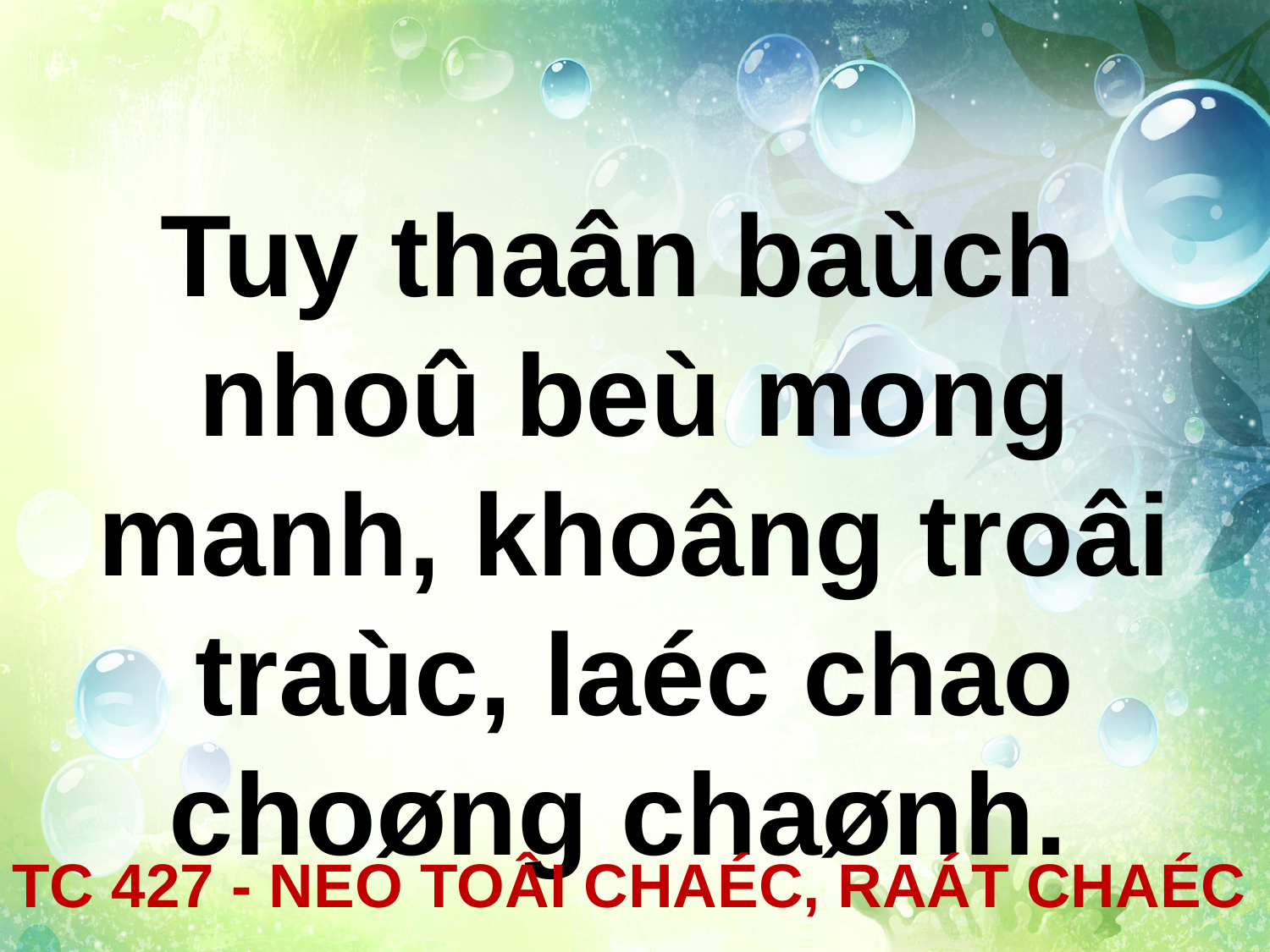

Tuy thaân baùch
nhoû beù mong manh, khoâng troâi traùc, laéc chao choøng chaønh.
TC 427 - NEO TOÂI CHAÉC, RAÁT CHAÉC